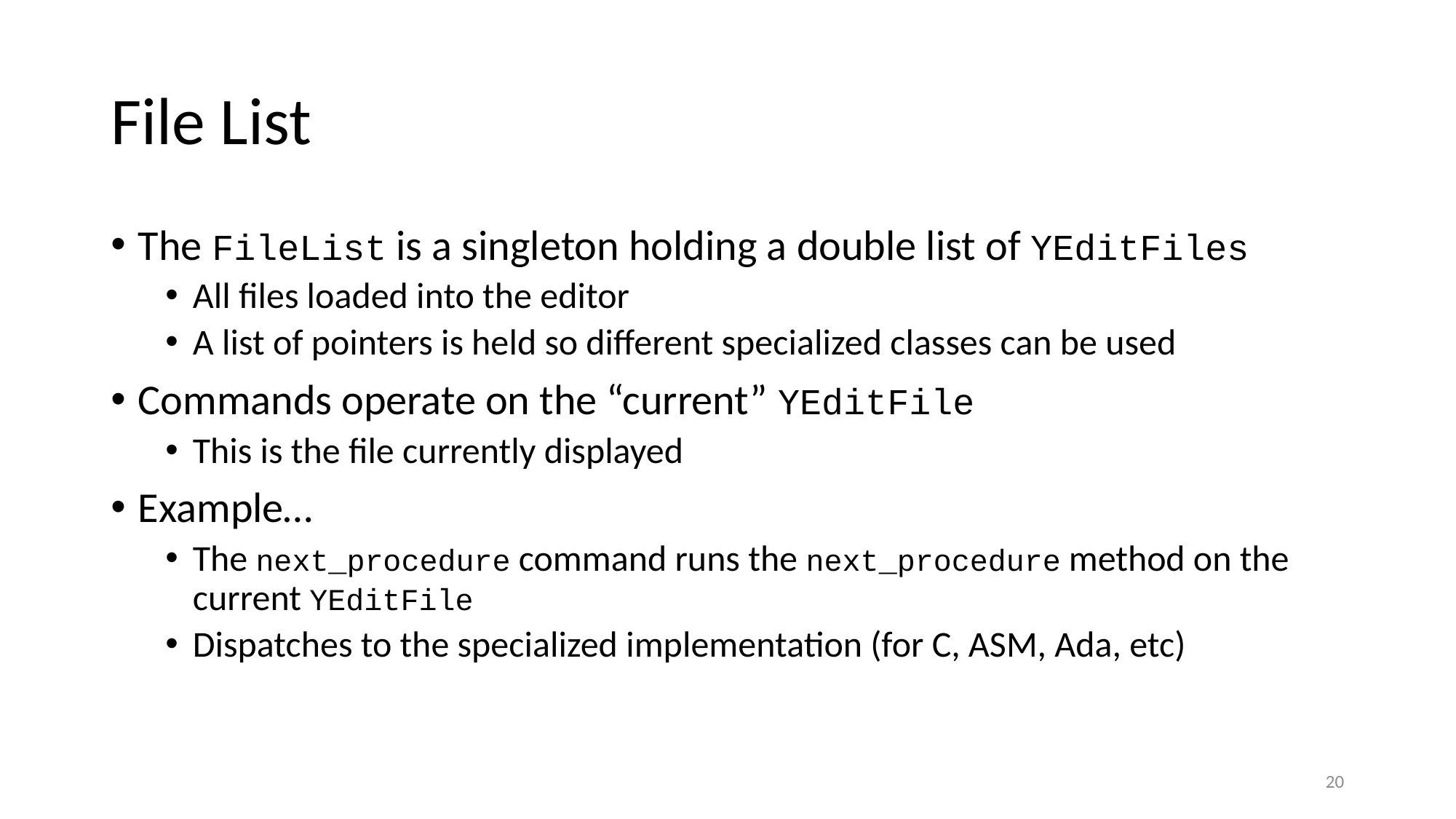

# File List
The FileList is a singleton holding a double list of YEditFiles
All files loaded into the editor
A list of pointers is held so different specialized classes can be used
Commands operate on the “current” YEditFile
This is the file currently displayed
Example…
The next_procedure command runs the next_procedure method on the current YEditFile
Dispatches to the specialized implementation (for C, ASM, Ada, etc)
20